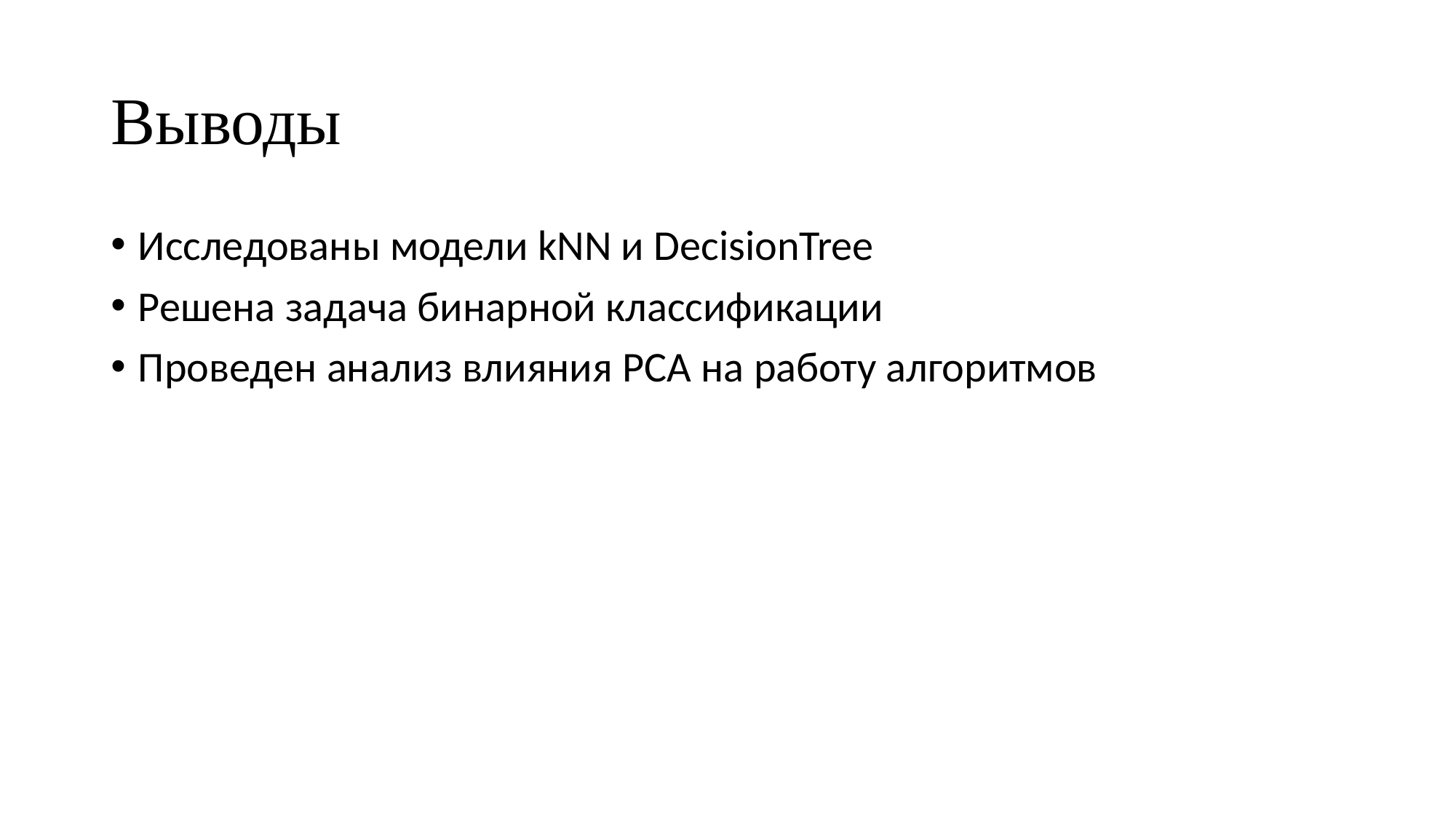

# Выводы
Исследованы модели kNN и DecisionTree
Решена задача бинарной классификации
Проведен анализ влияния PCA на работу алгоритмов